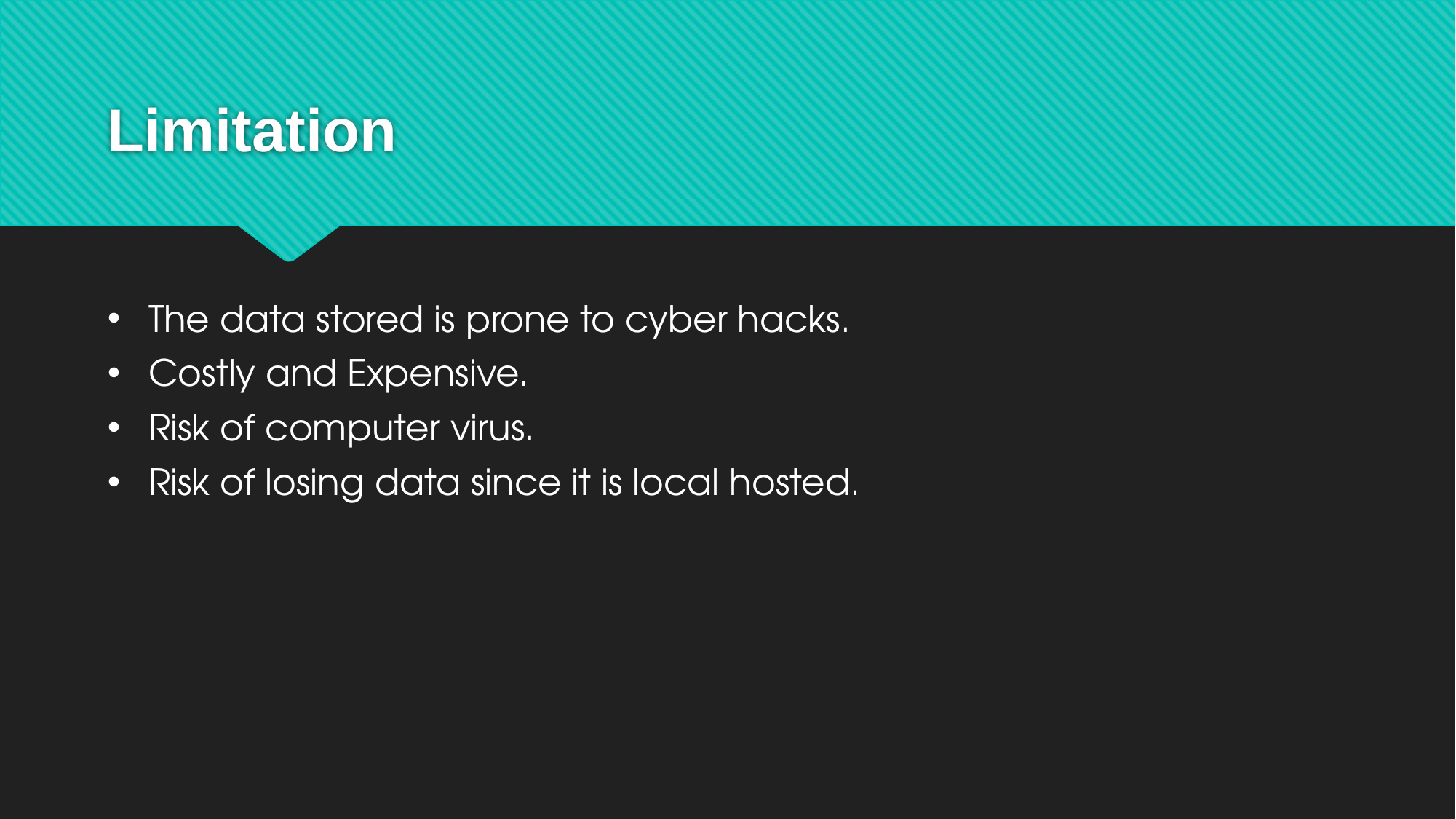

# Limitation
The data stored is prone to cyber hacks.
Costly and Expensive.
Risk of computer virus.
Risk of losing data since it is local hosted.